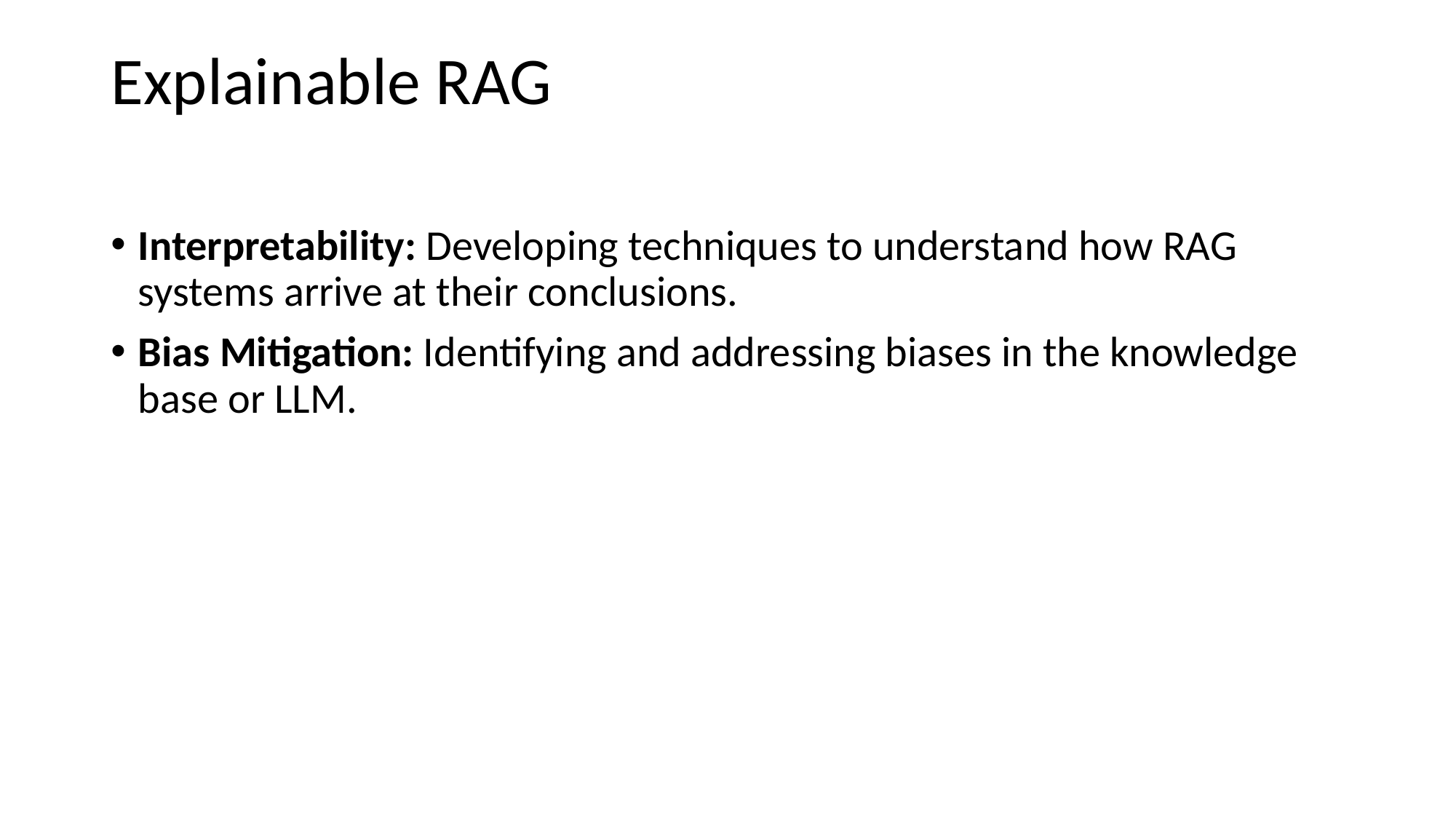

# Explainable RAG
Interpretability: Developing techniques to understand how RAG systems arrive at their conclusions.
Bias Mitigation: Identifying and addressing biases in the knowledge base or LLM.